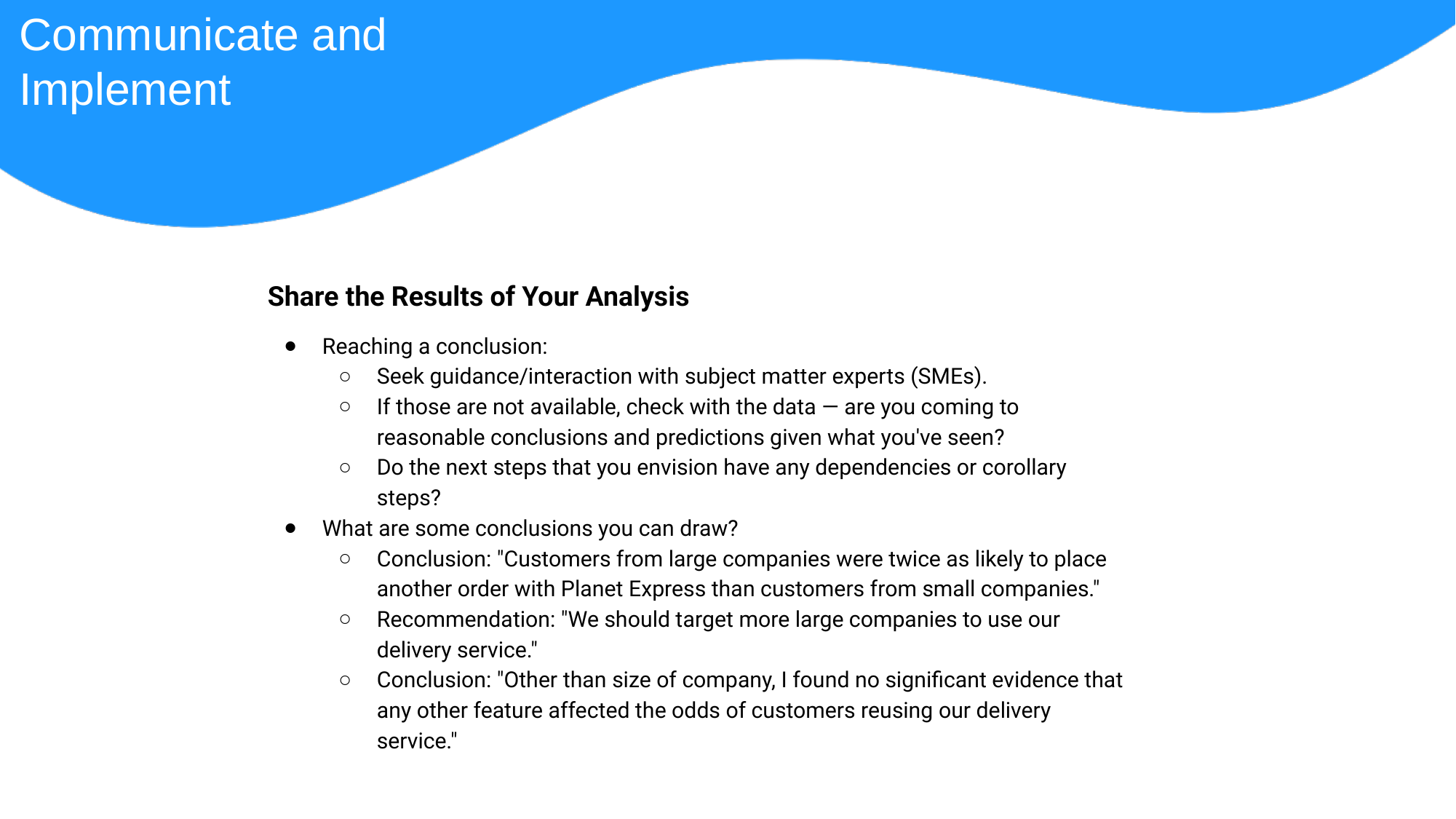

Communicate and Implement
Share the Results of Your Analysis
Reaching a conclusion:
Seek guidance/interaction with subject matter experts (SMEs).
If those are not available, check with the data — are you coming to reasonable conclusions and predictions given what you've seen?
Do the next steps that you envision have any dependencies or corollary steps?
What are some conclusions you can draw?
Conclusion: "Customers from large companies were twice as likely to place another order with Planet Express than customers from small companies."
Recommendation: "We should target more large companies to use our delivery service."
Conclusion: "Other than size of company, I found no significant evidence that any other feature affected the odds of customers reusing our delivery service."